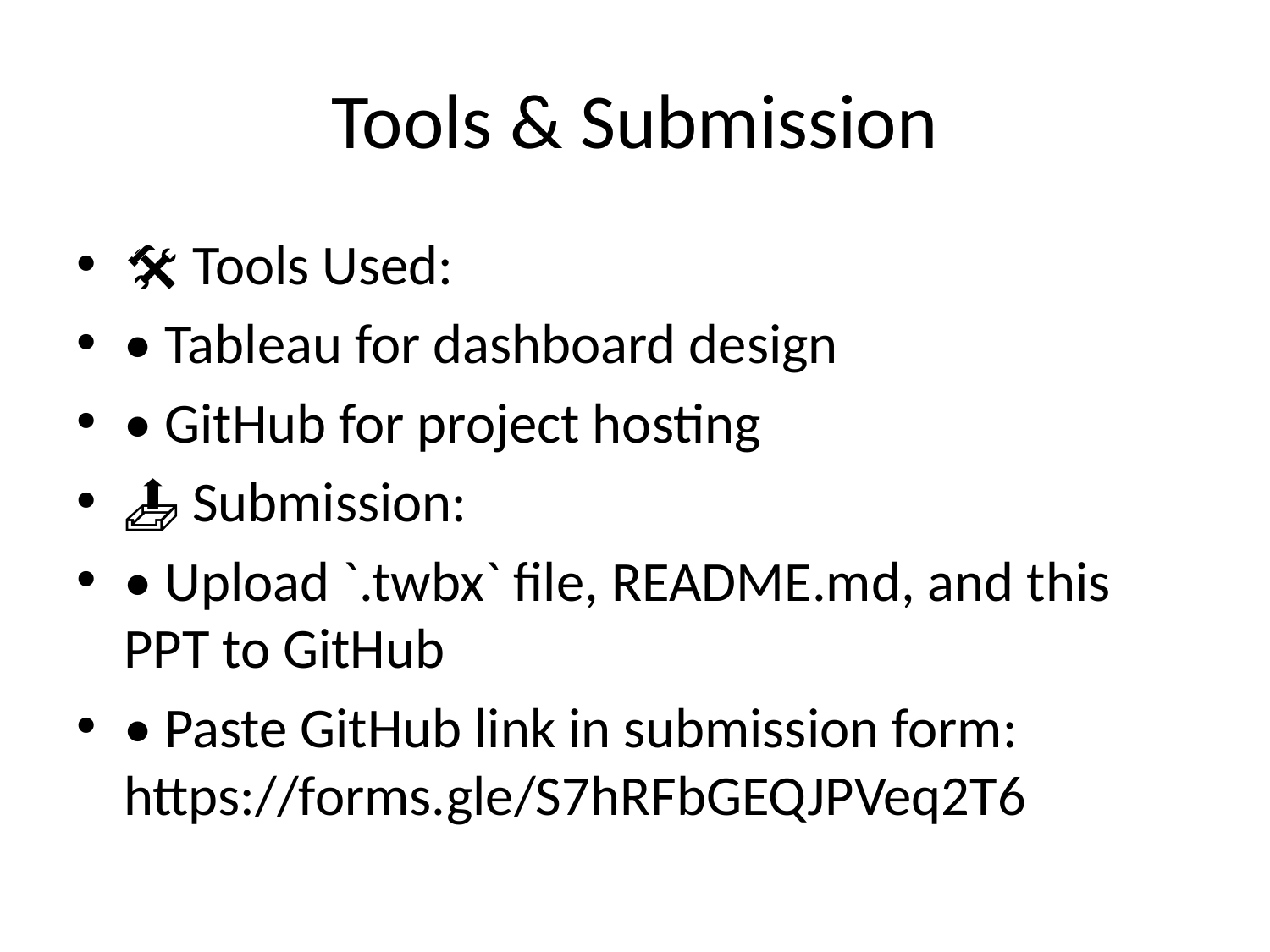

# Tools & Submission
🛠 Tools Used:
• Tableau for dashboard design
• GitHub for project hosting
📤 Submission:
• Upload `.twbx` file, README.md, and this PPT to GitHub
• Paste GitHub link in submission form: https://forms.gle/S7hRFbGEQJPVeq2T6